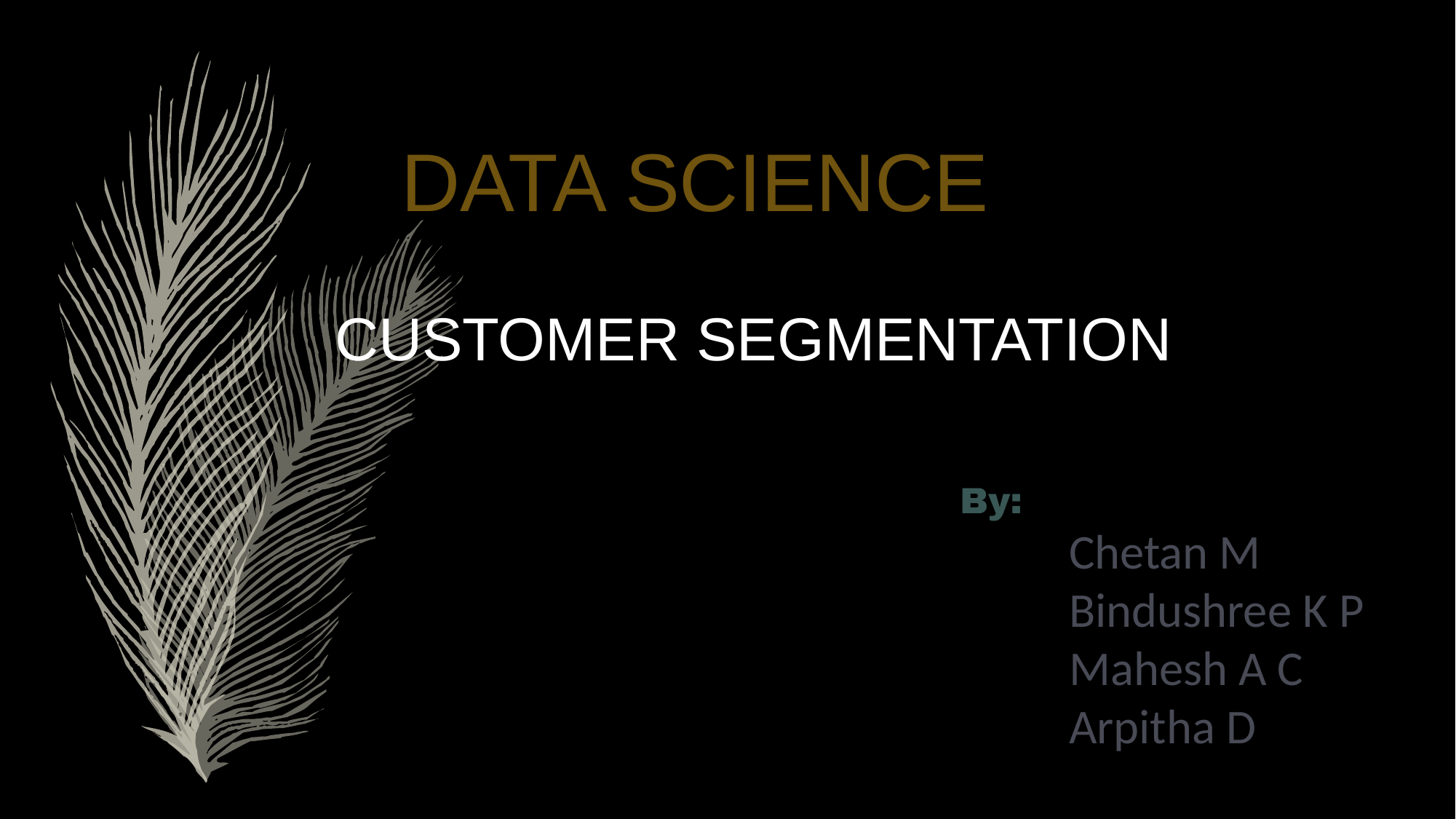

DATA SCIENCE
CUSTOMER SEGMENTATION
By:
	Chetan M
	Bindushree K P
	Mahesh A C
	Arpitha D